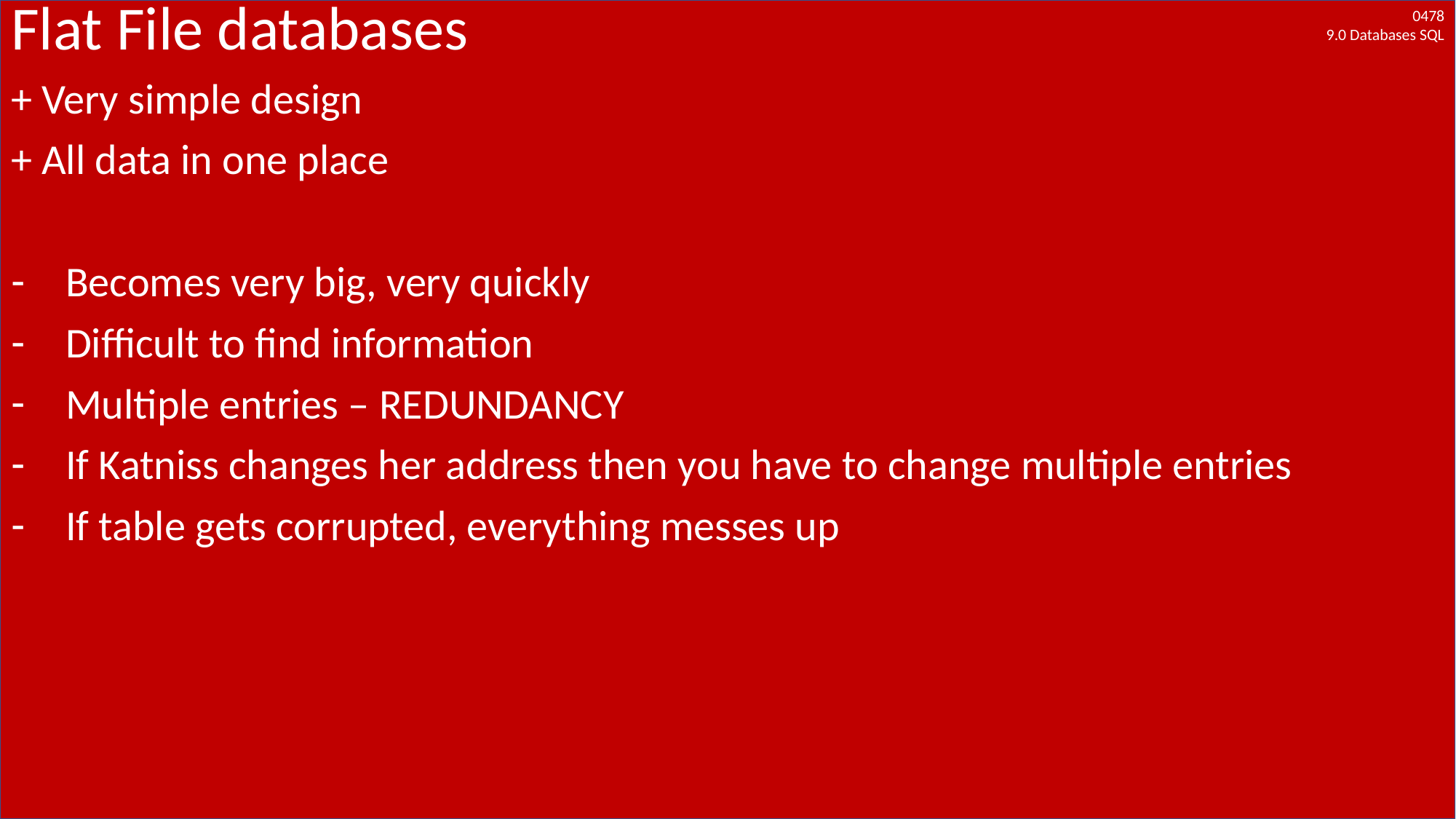

# Flat File databases
+ Very simple design
+ All data in one place

Becomes very big, very quickly
Difficult to find information
Multiple entries – REDUNDANCY
If Katniss changes her address then you have to change multiple entries
If table gets corrupted, everything messes up